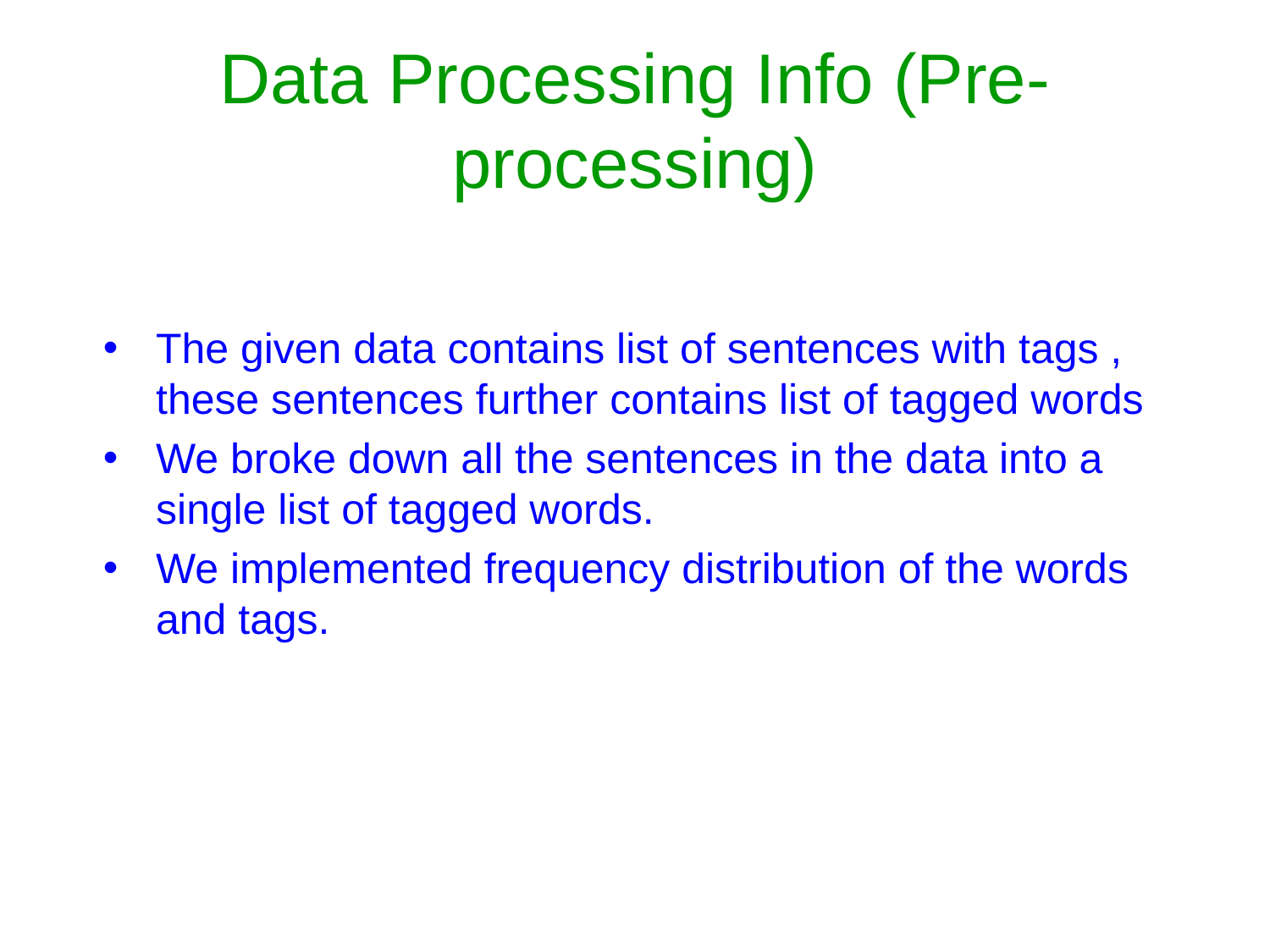

Data Processing Info (Pre-processing)

The given data contains list of sentences with tags , these sentences further contains list of tagged words
We broke down all the sentences in the data into a single list of tagged words.
We implemented frequency distribution of the words and tags.